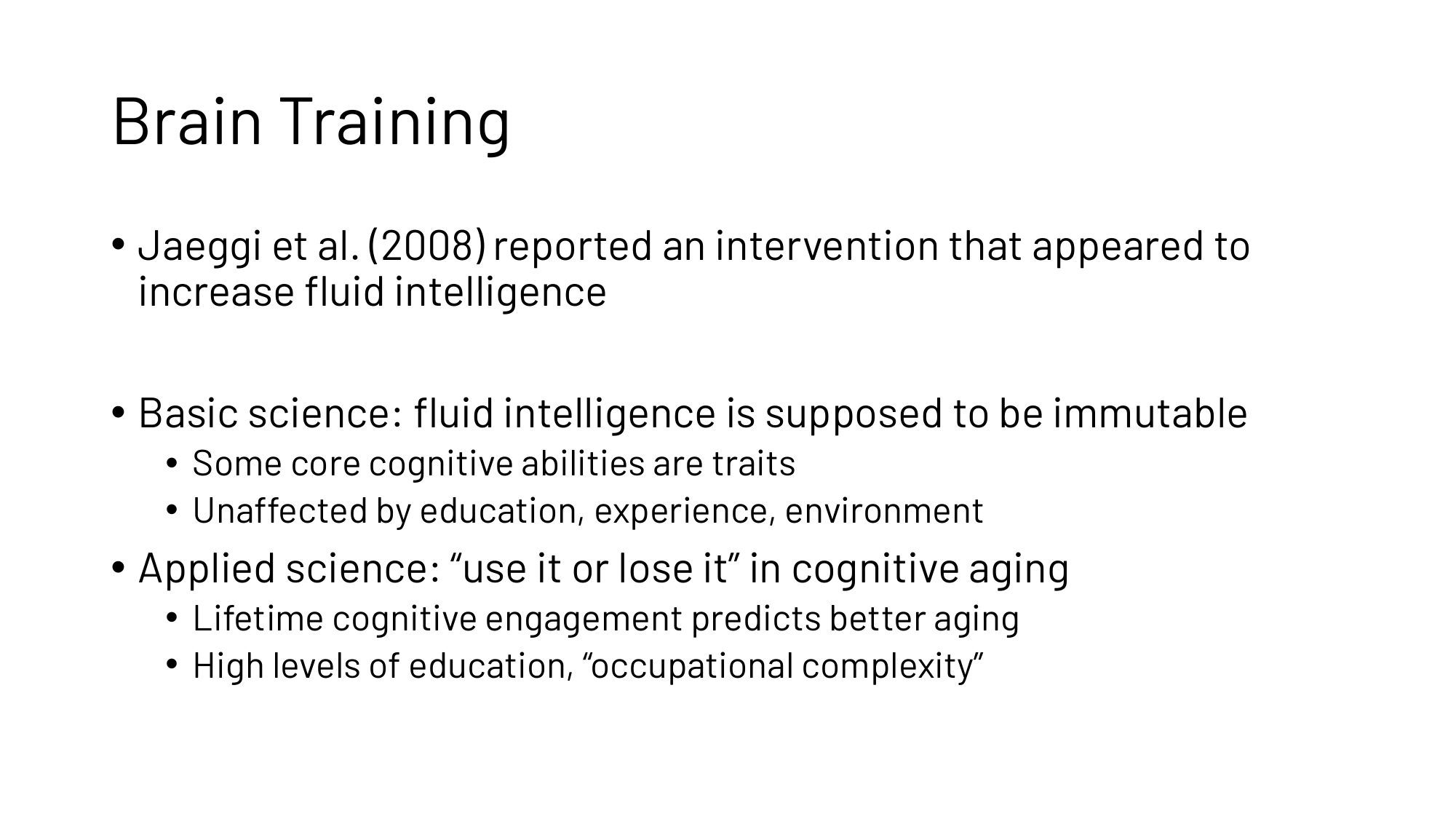

# Brain Training
Jaeggi et al. (2008) reported an intervention that appeared to increase fluid intelligence

Basic science: fluid intelligence is supposed to be immutable
Some core cognitive abilities are traits
Unaffected by education, experience, environment
Applied science: “use it or lose it” in cognitive aging
Lifetime cognitive engagement predicts better aging
High levels of education, “occupational complexity”